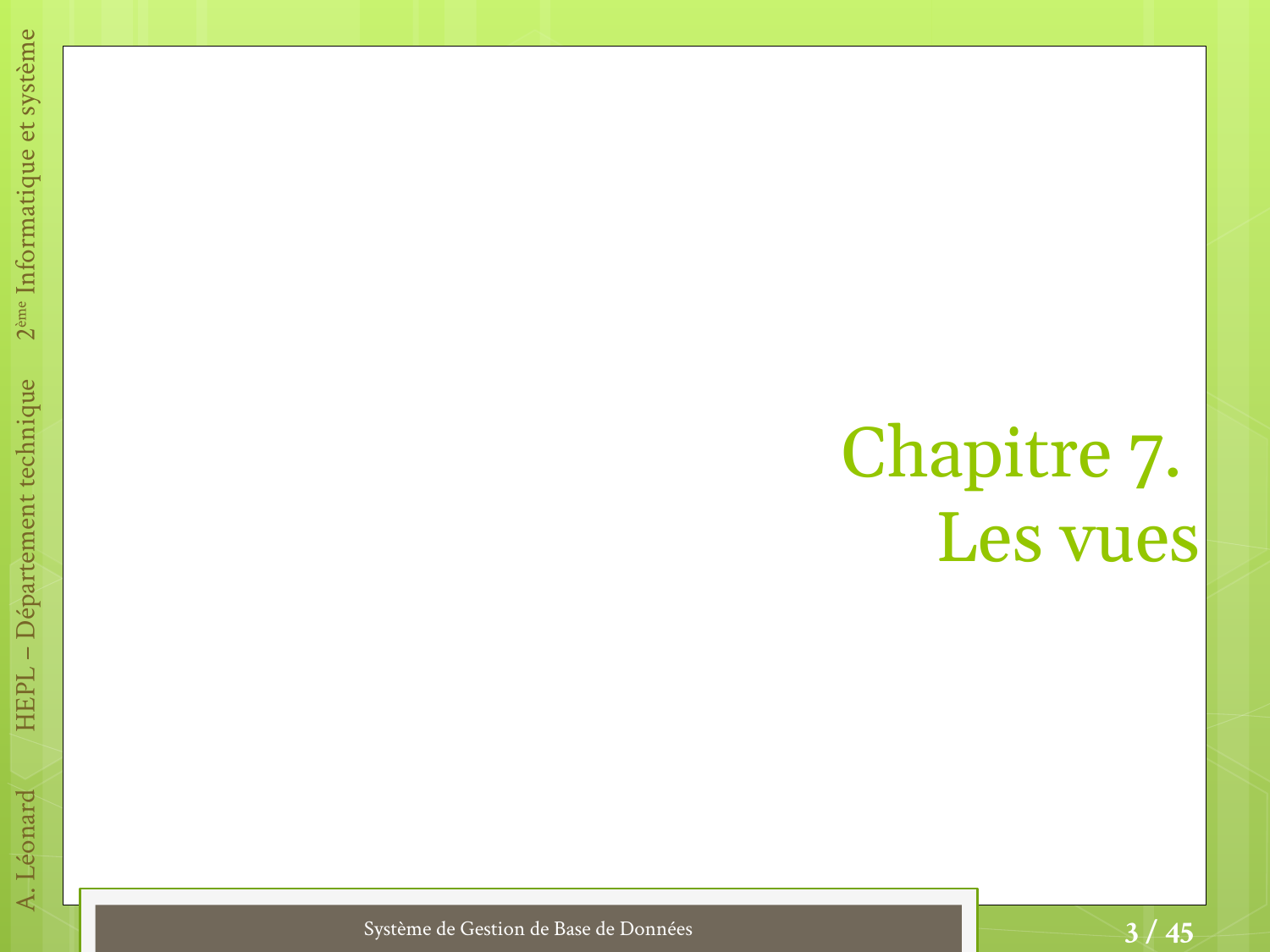

# Chapitre 7. Les vues
Système de Gestion de Base de Données